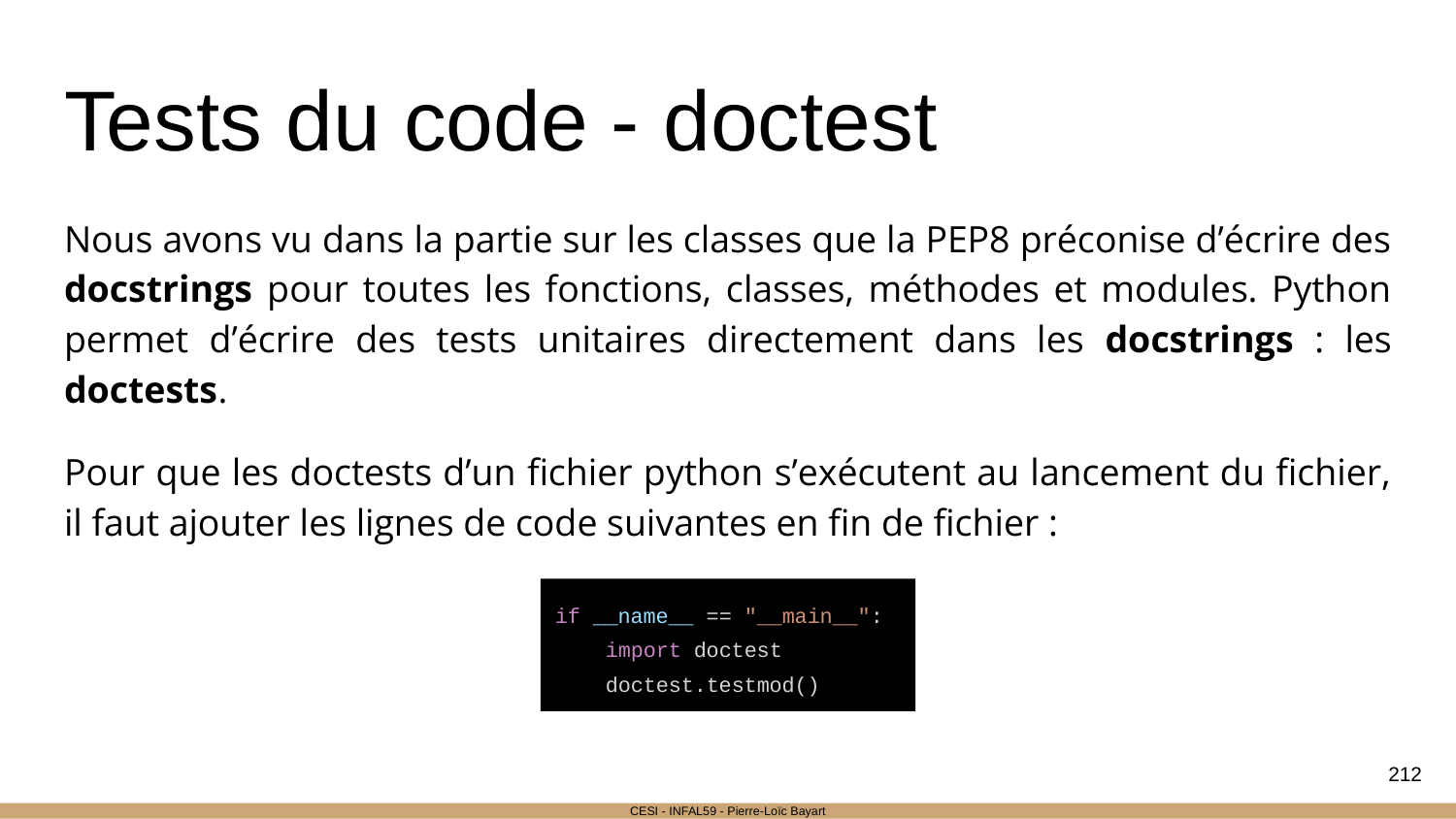

# Tests du code - doctest
Nous avons vu dans la partie sur les classes que la PEP8 préconise d’écrire des docstrings pour toutes les fonctions, classes, méthodes et modules. Python permet d’écrire des tests unitaires directement dans les docstrings : les doctests.
Pour que les doctests d’un fichier python s’exécutent au lancement du fichier, il faut ajouter les lignes de code suivantes en fin de fichier :

if __name__ == "__main__":
    import doctest
    doctest.testmod()
212